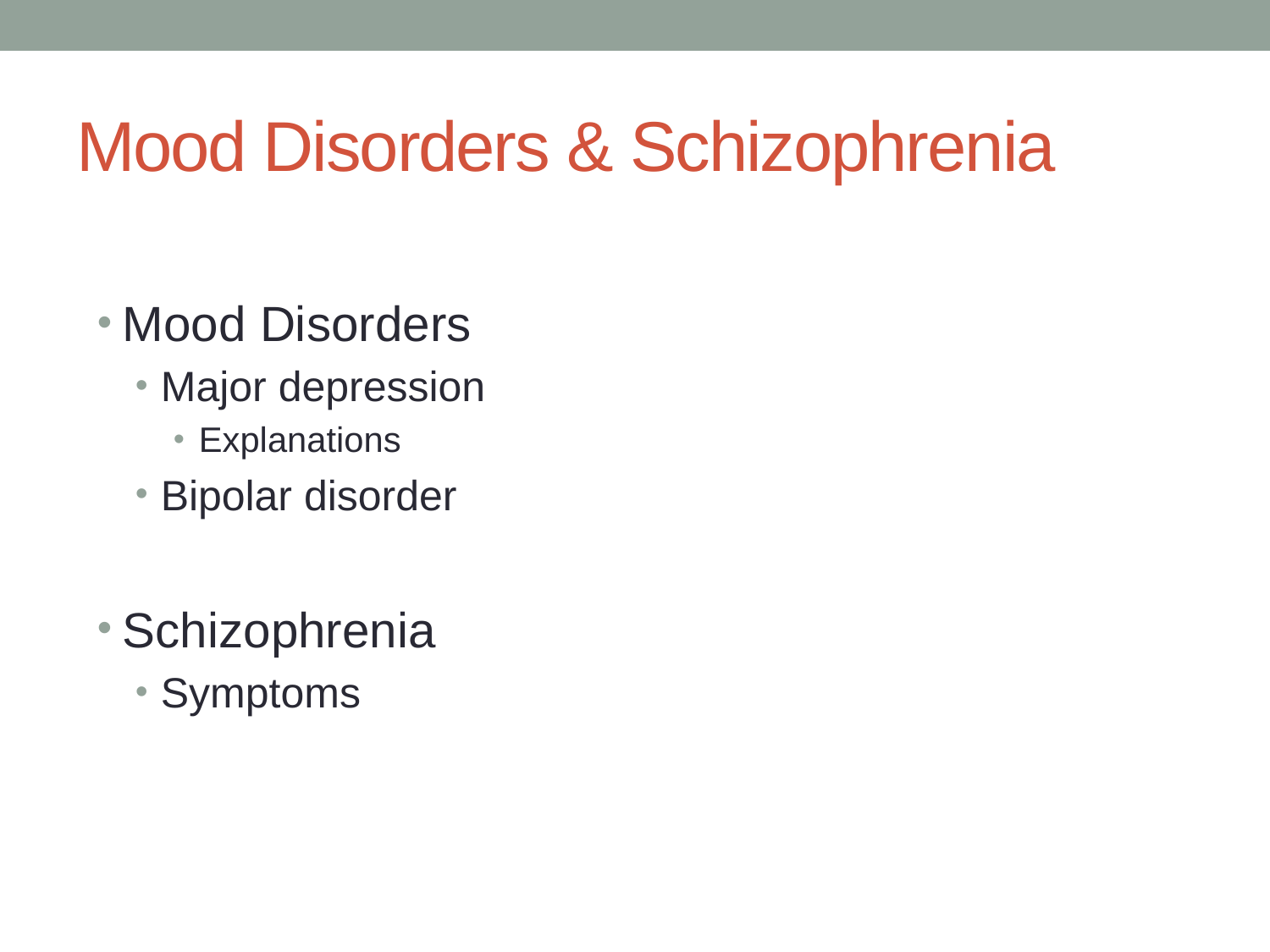

# Mood Disorders & Schizophrenia
Mood Disorders
Major depression
Explanations
Bipolar disorder

Schizophrenia
Symptoms